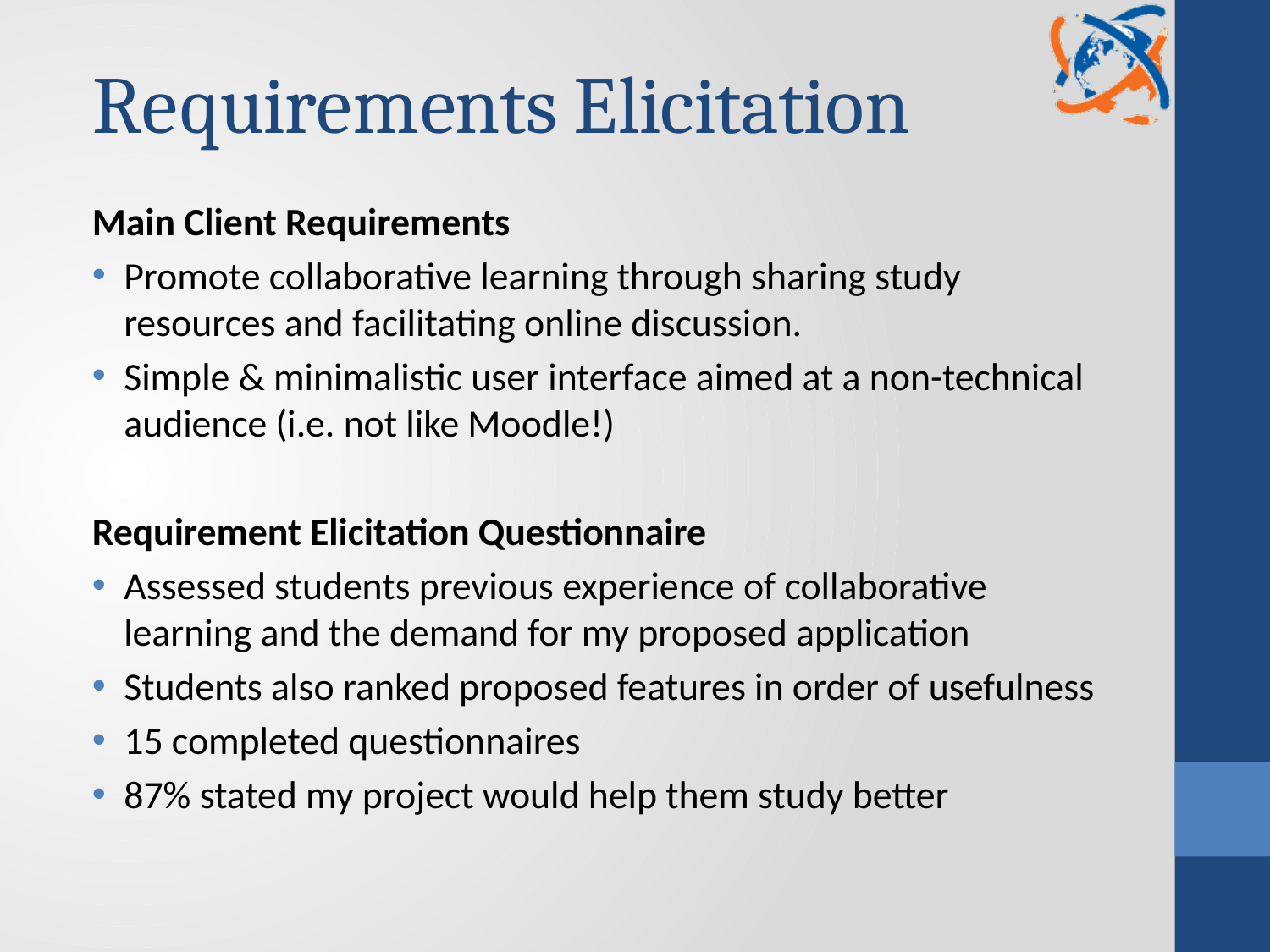

# Requirements Elicitation
Main Client Requirements
Promote collaborative learning through sharing study resources and facilitating online discussion.
Simple & minimalistic user interface aimed at a non-technical audience (i.e. not like Moodle!)

Requirement Elicitation Questionnaire
Assessed students previous experience of collaborative learning and the demand for my proposed application
Students also ranked proposed features in order of usefulness
15 completed questionnaires
87% stated my project would help them study better